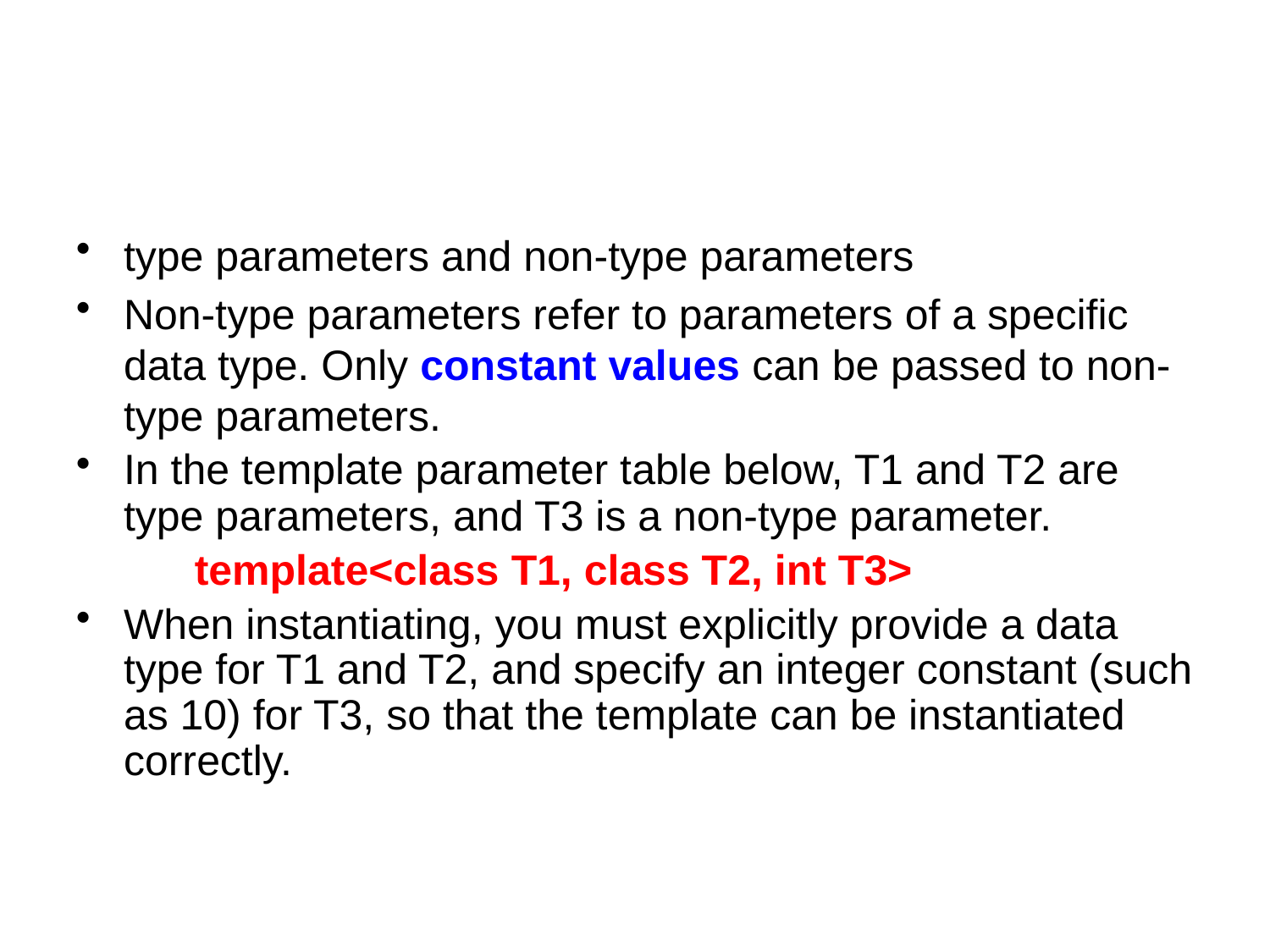

#
type parameters and non-type parameters
Non-type parameters refer to parameters of a specific data type. Only constant values can be passed to non-type parameters.
In the template parameter table below, T1 and T2 are type parameters, and T3 is a non-type parameter.
          template<class T1, class T2, int T3>
When instantiating, you must explicitly provide a data type for T1 and T2, and specify an integer constant (such as 10) for T3, so that the template can be instantiated correctly.